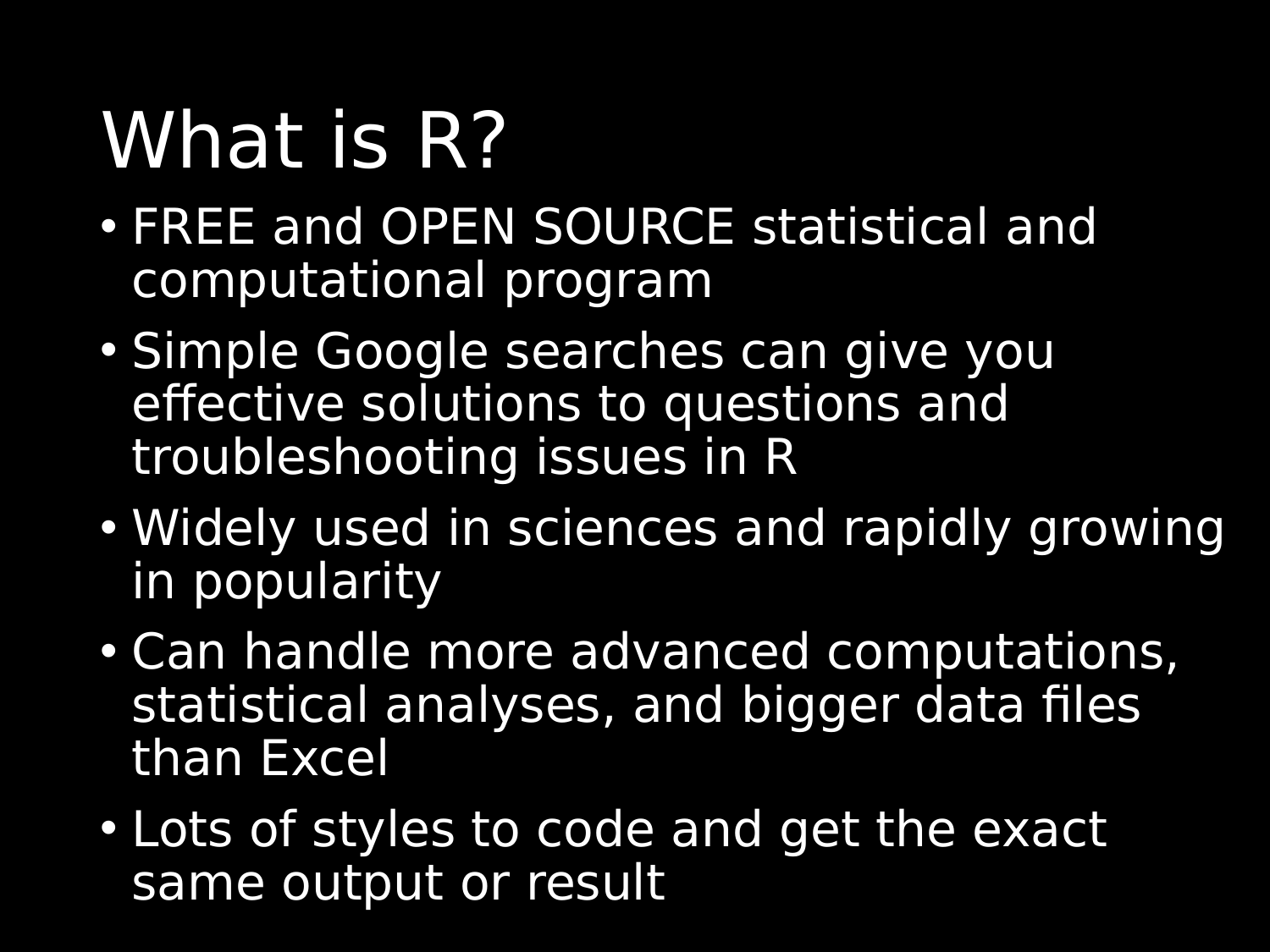

# What is R?
FREE and OPEN SOURCE statistical and computational program
Simple Google searches can give you effective solutions to questions and troubleshooting issues in R
Widely used in sciences and rapidly growing in popularity
Can handle more advanced computations, statistical analyses, and bigger data files than Excel
Lots of styles to code and get the exact same output or result